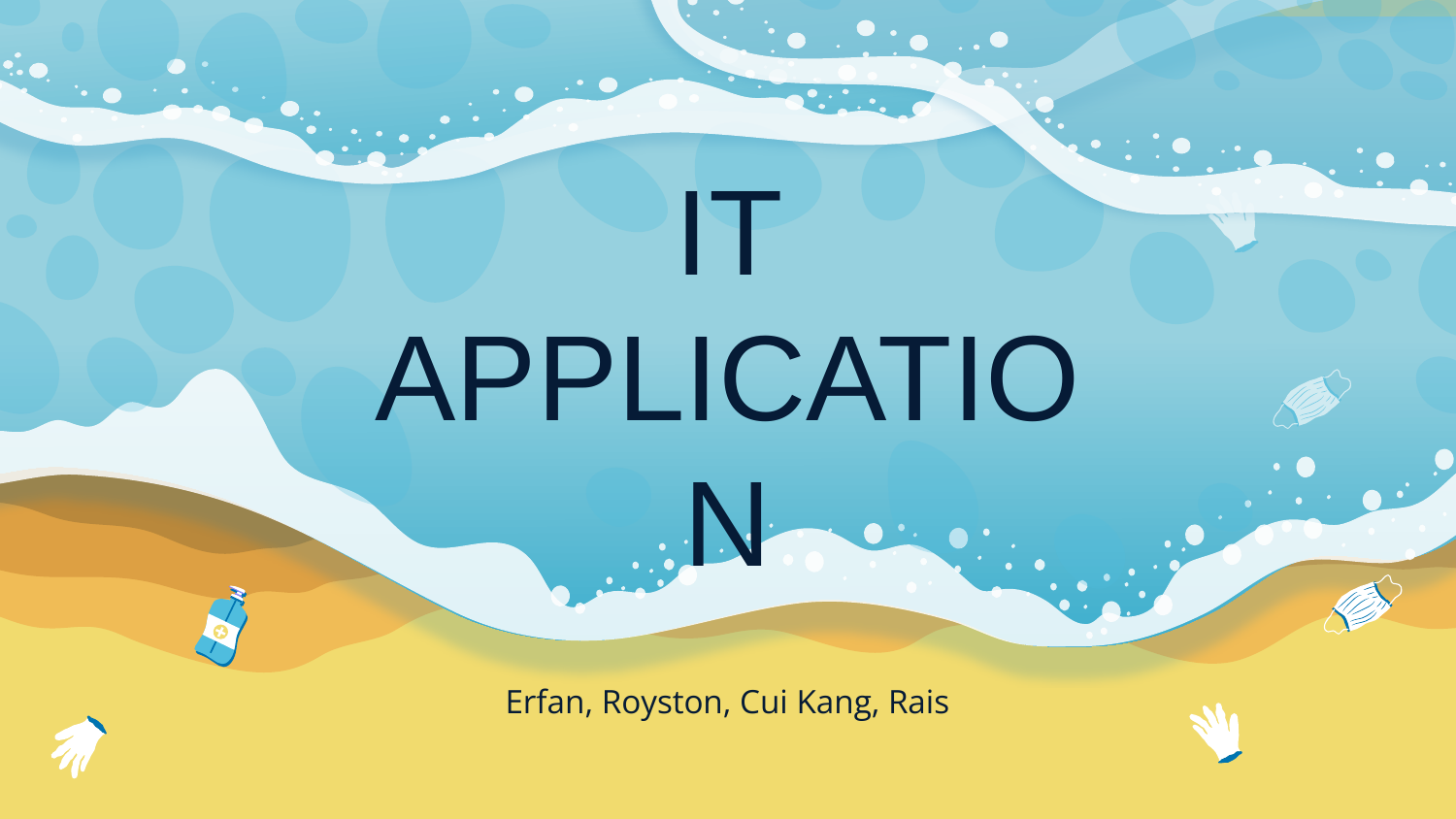

# IT APPLICATION

Erfan, Royston, Cui Kang, Rais